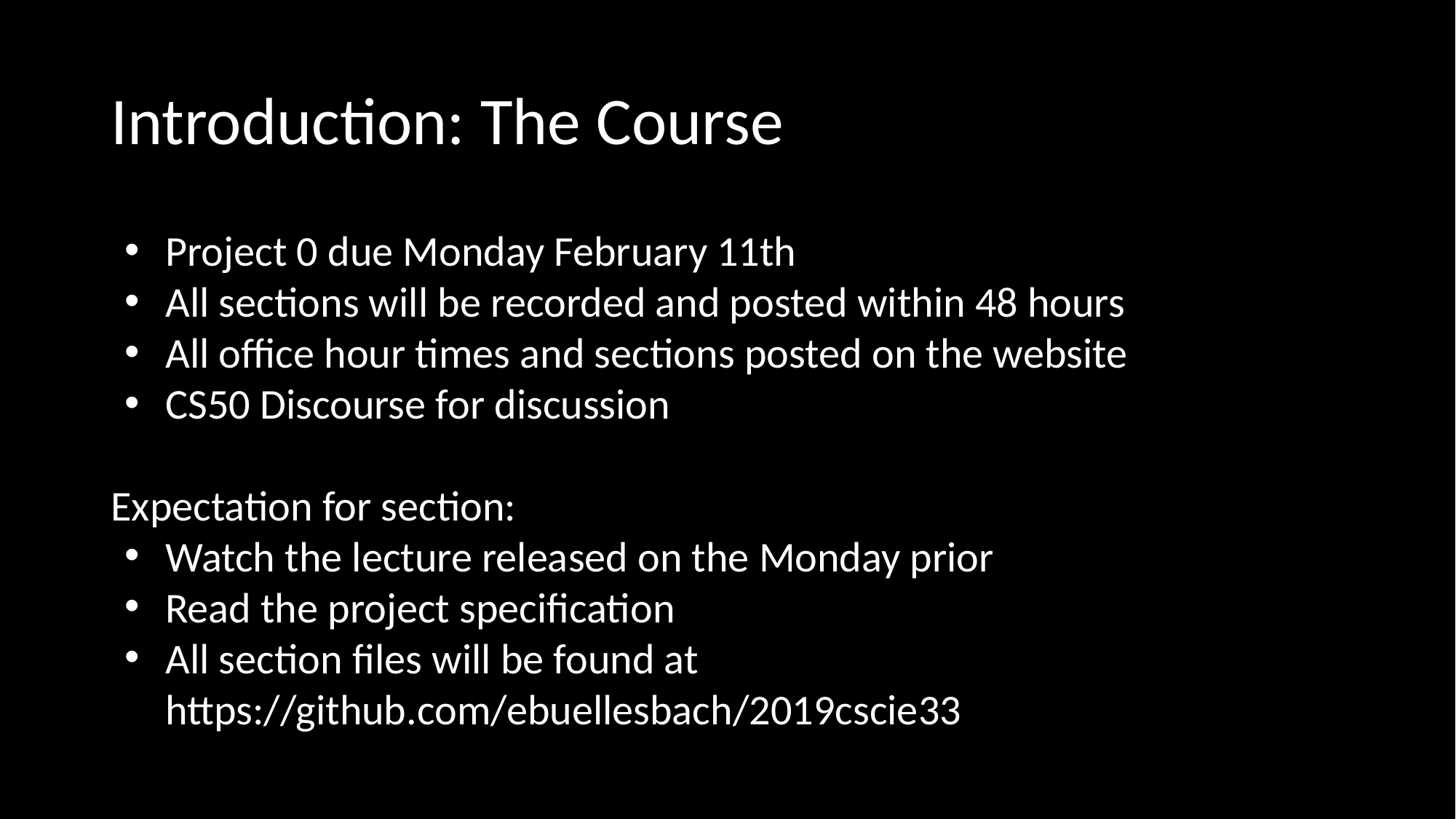

# Introduction: The Course
Project 0 due Monday February 11th
All sections will be recorded and posted within 48 hours
All office hour times and sections posted on the website
CS50 Discourse for discussion

Expectation for section:
Watch the lecture released on the Monday prior
Read the project specification
All section files will be found at https://github.com/ebuellesbach/2019cscie33